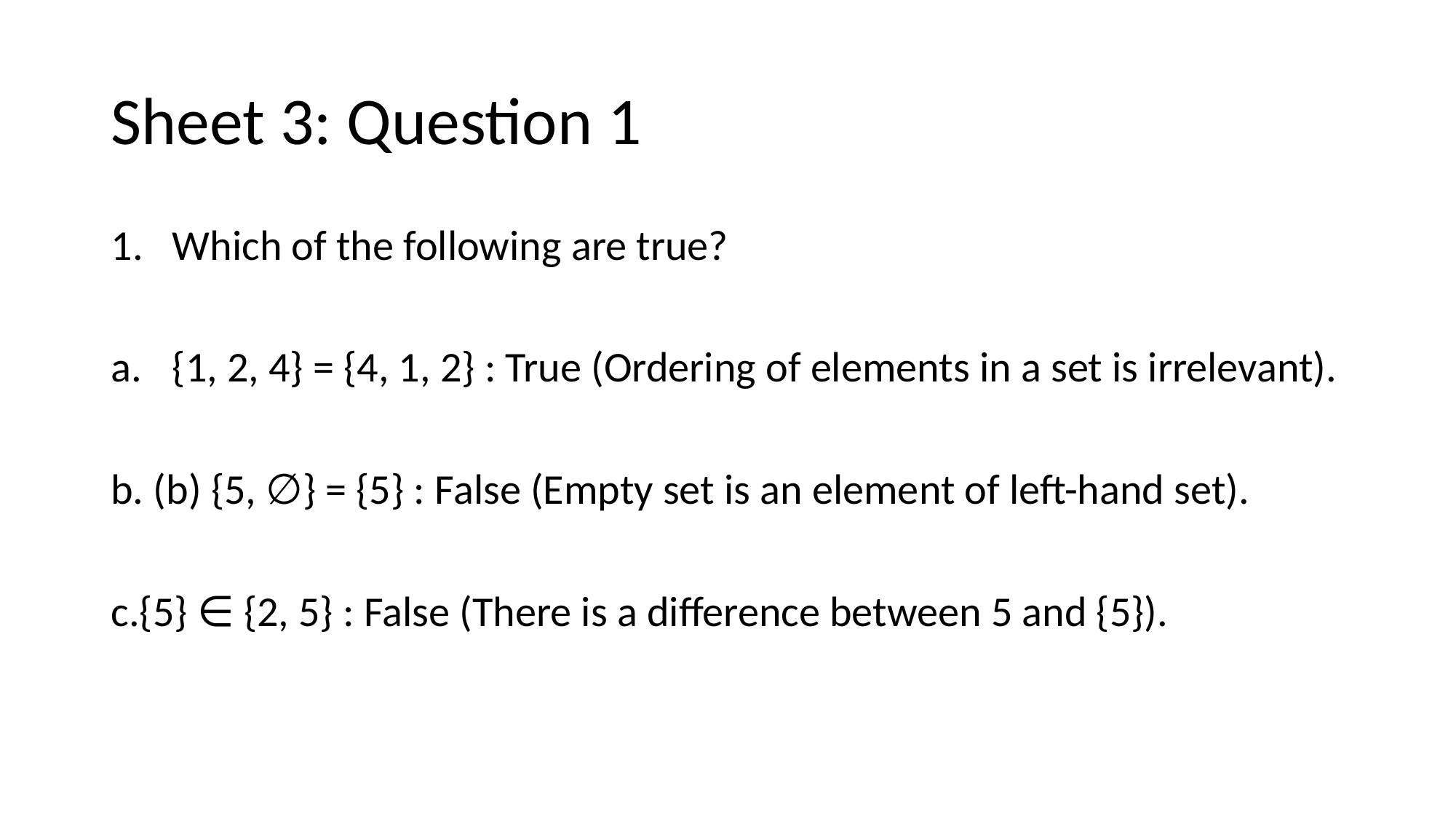

# Sheet 3: Question 1
Which of the following are true?

{1, 2, 4} = {4, 1, 2} : True (Ordering of elements in a set is irrelevant).

b. (b) {5, ∅} = {5} : False (Empty set is an element of left-hand set).

c.{5} ∈ {2, 5} : False (There is a difference between 5 and {5}).